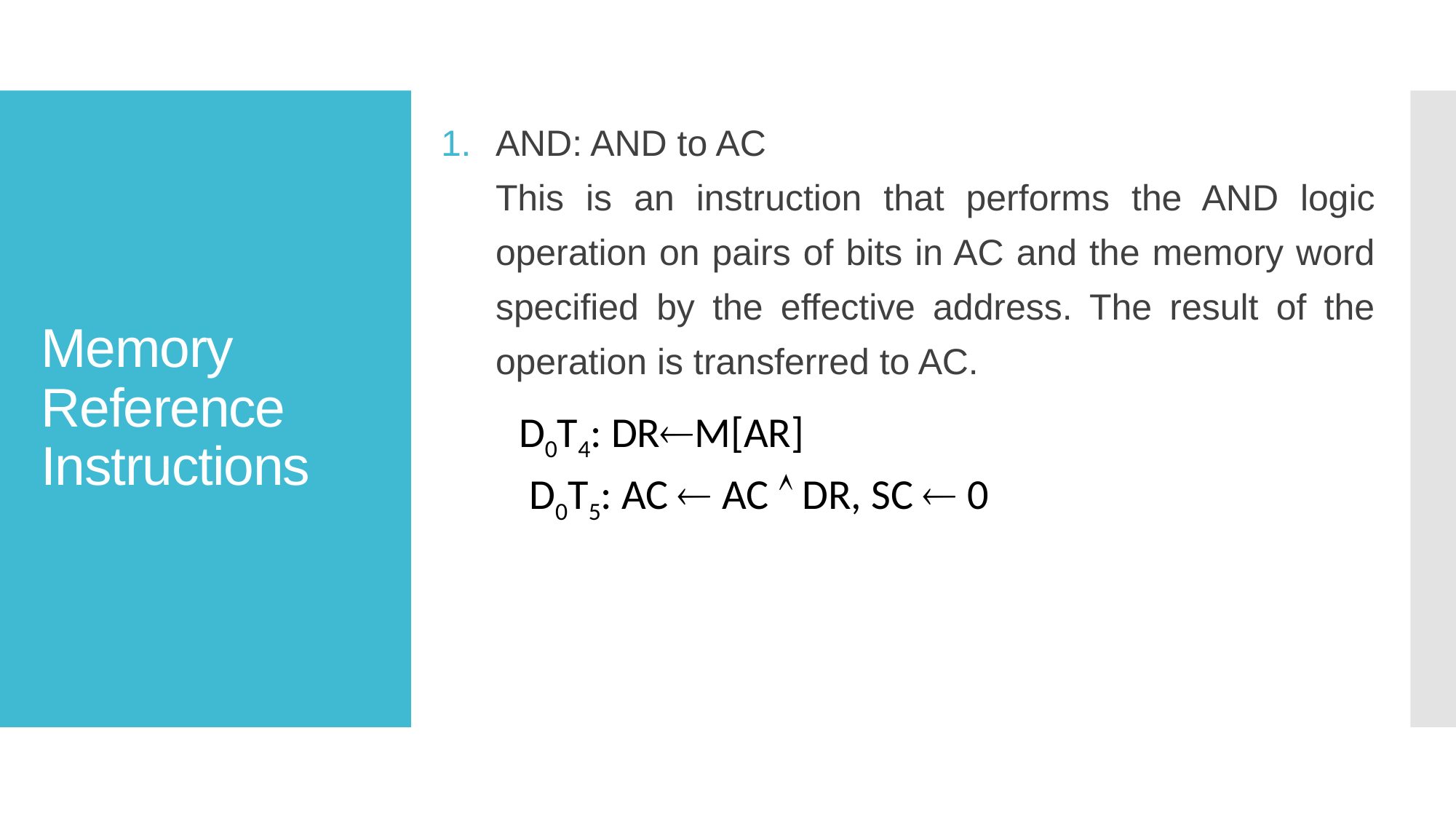

AND: AND to AC
This is an instruction that performs the AND logic operation on pairs of bits in AC and the memory word specified by the effective address. The result of the operation is transferred to AC.
# Memory Reference Instructions
D0T4: DR←M[AR]
D0T5: AC ← AC ∧ DR, SC ← 0